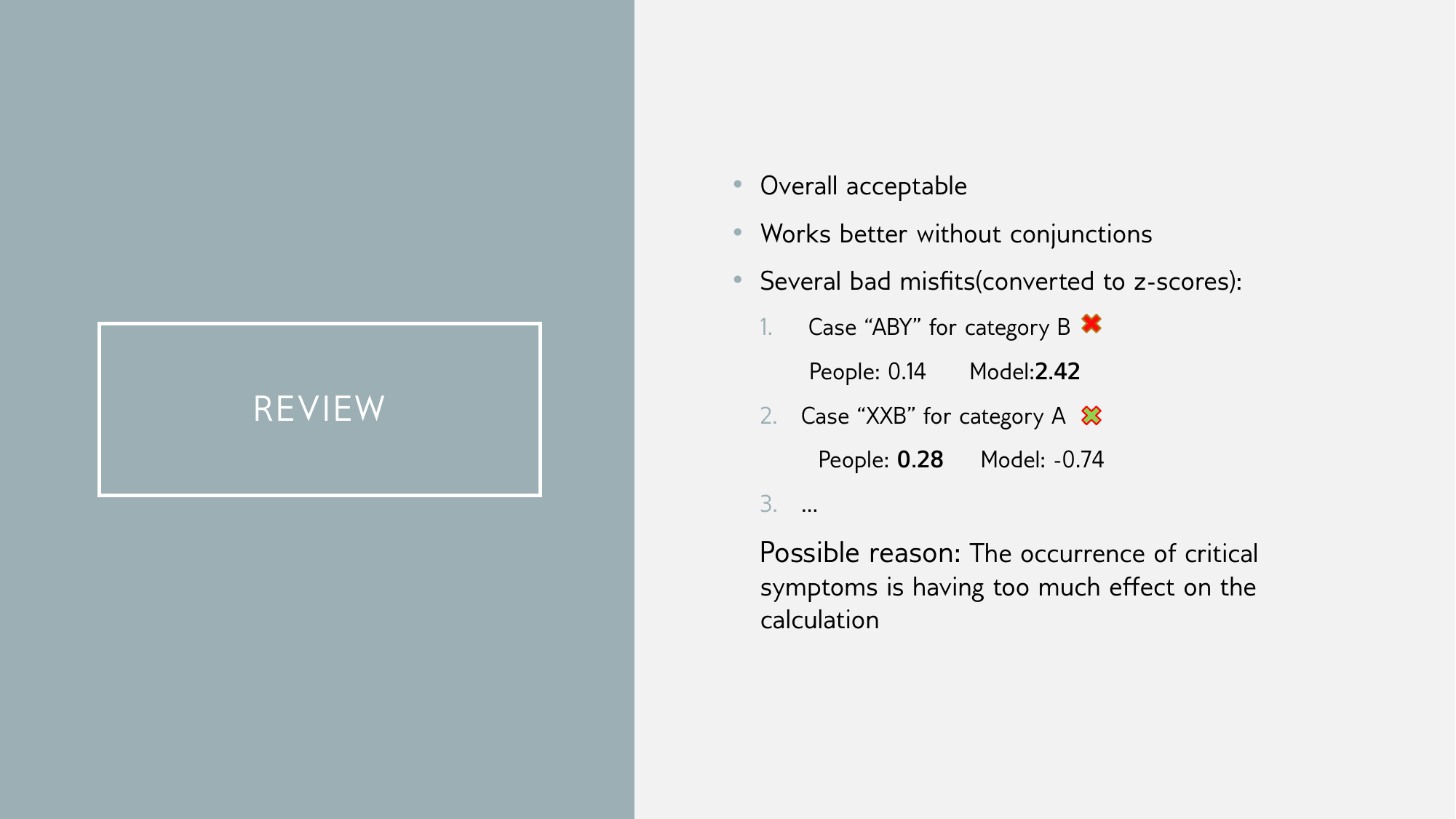

Overall acceptable
Works better without conjunctions
Several bad misfits(converted to z-scores):
 Case “ABY” for category B
   People: 0.14      Model:2.42
Case “XXB” for category A
        People: 0.28     Model: -0.74
…
Possible reason: The occurrence of critical symptoms is having too much effect on the calculation

# REVIEW